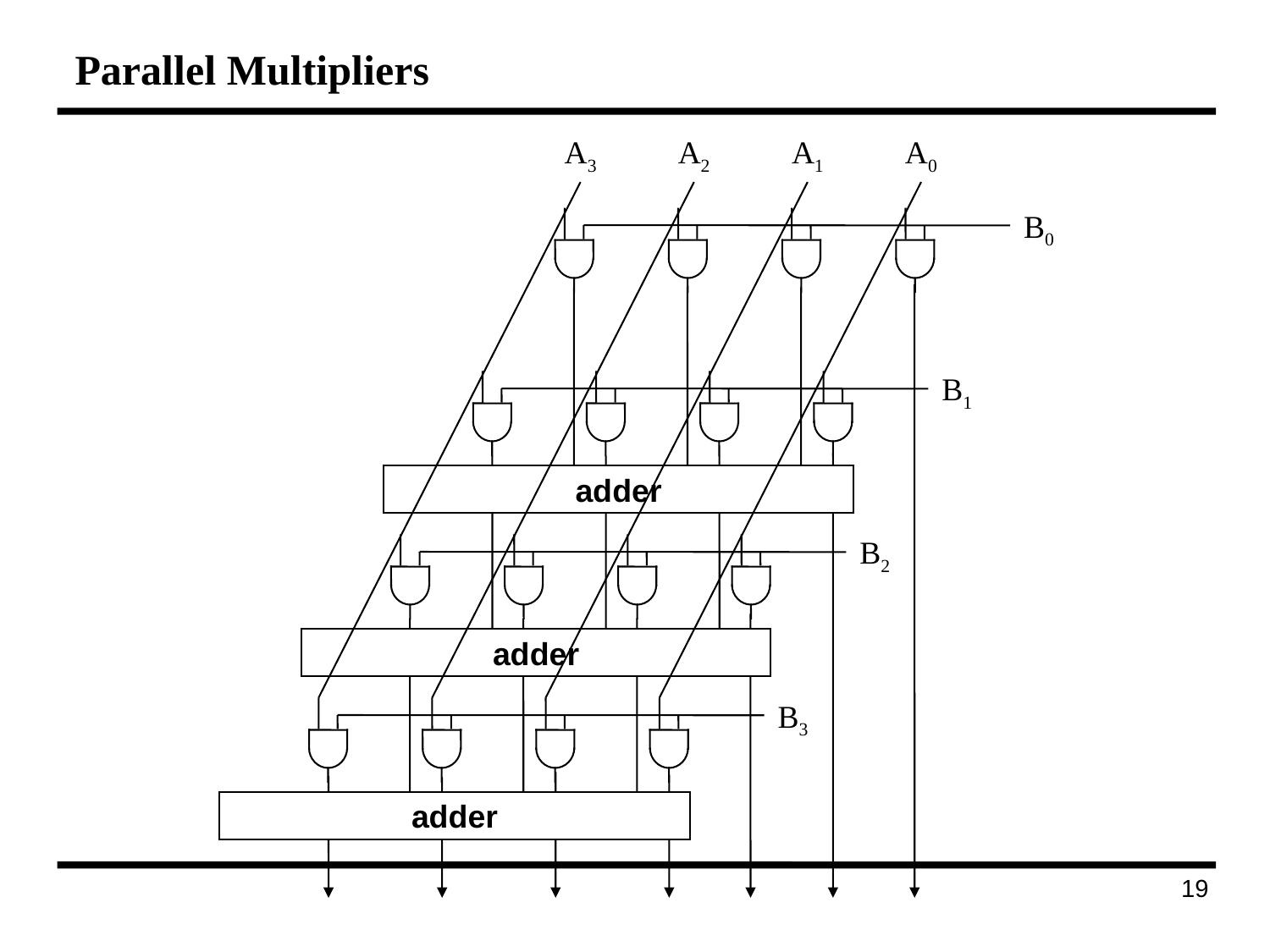

# Parallel Multipliers

A3
A2
A1
A0
B0

B1

adder
B2

adder
B3

adder
19